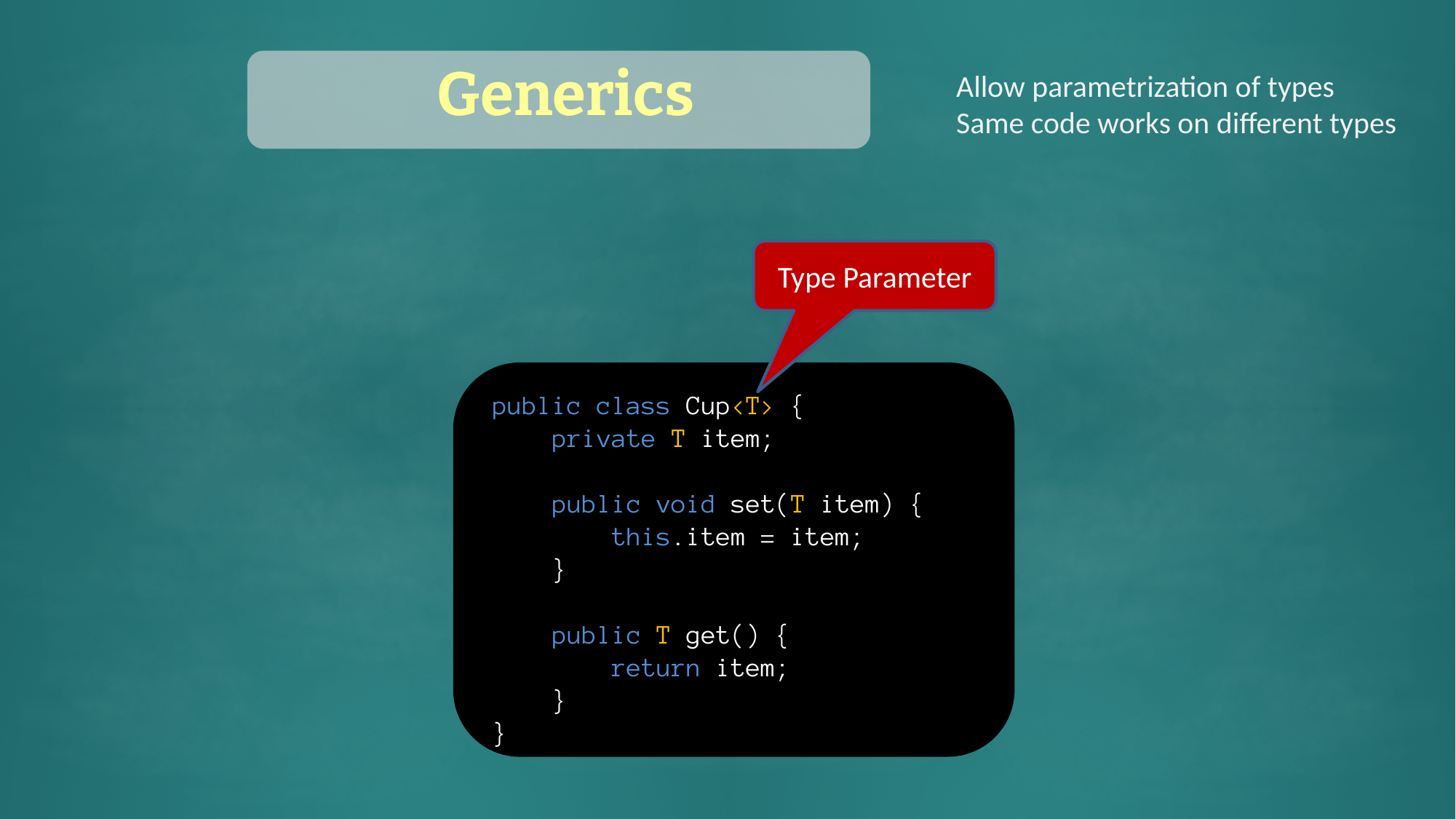

Generics

Allow parametrization of types
Same code works on different types
Type Parameter

public class Cup<T> {
    private T item;

    public void set(T item) {
        this.item = item;
    }

    public T get() {
        return item;
    }
}